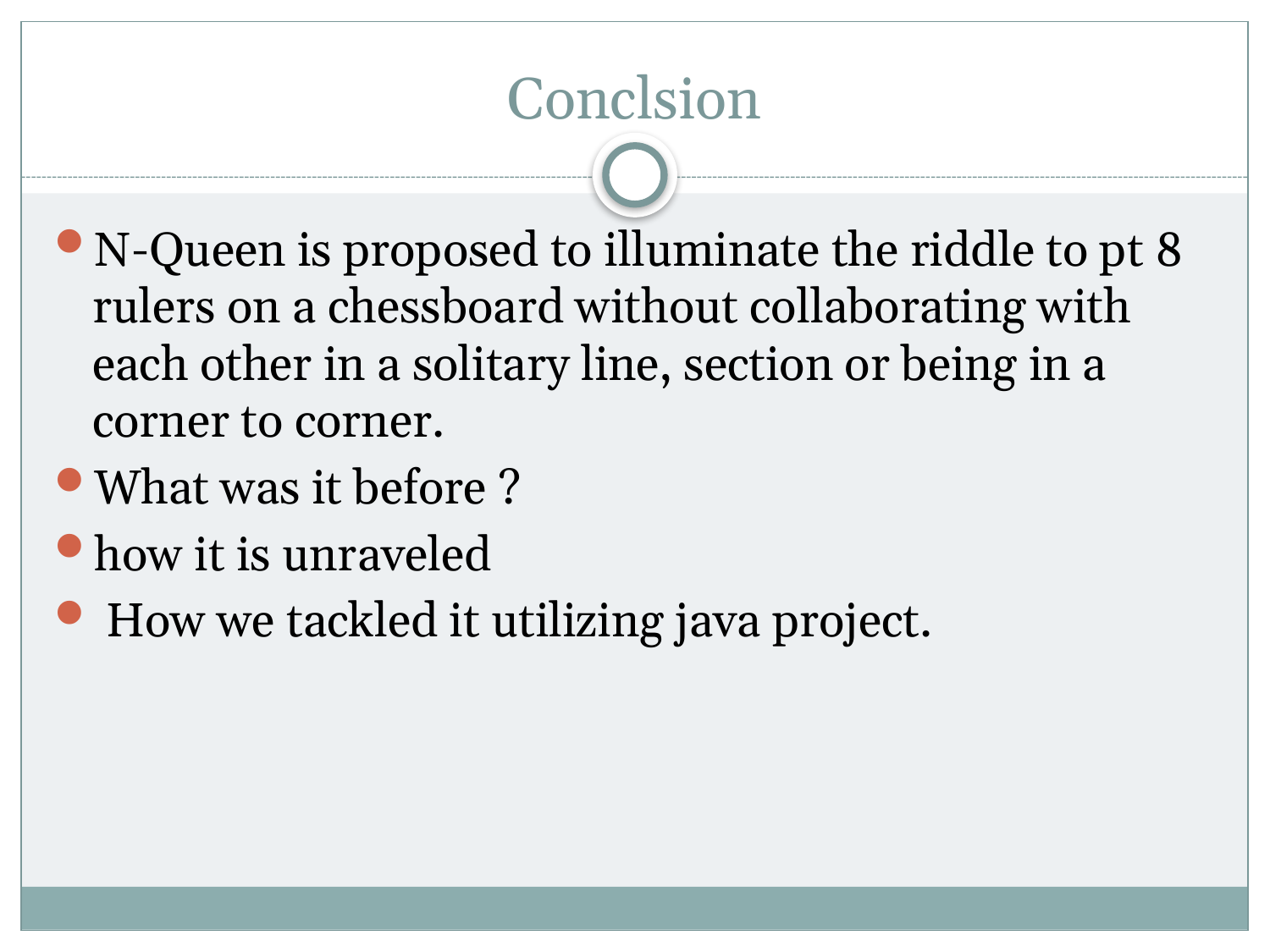

# Conclsion
N-Queen is proposed to illuminate the riddle to pt 8 rulers on a chessboard without collaborating with each other in a solitary line, section or being in a corner to corner.
What was it before ?
how it is unraveled
 How we tackled it utilizing java project.